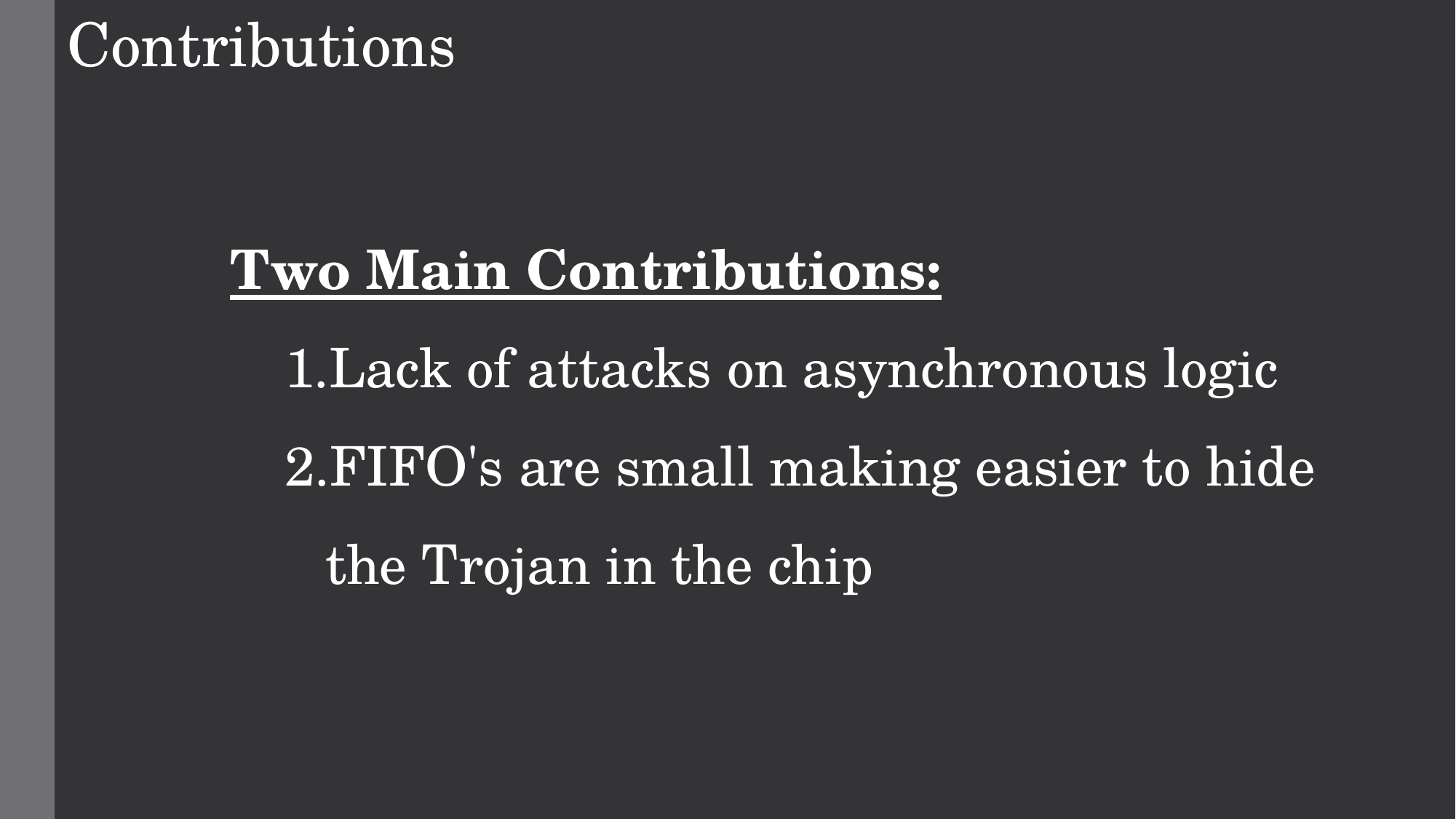

Contributions
Two Main Contributions:
Lack of attacks on asynchronous logic
FIFO's are small making easier to hide the Trojan in the chip